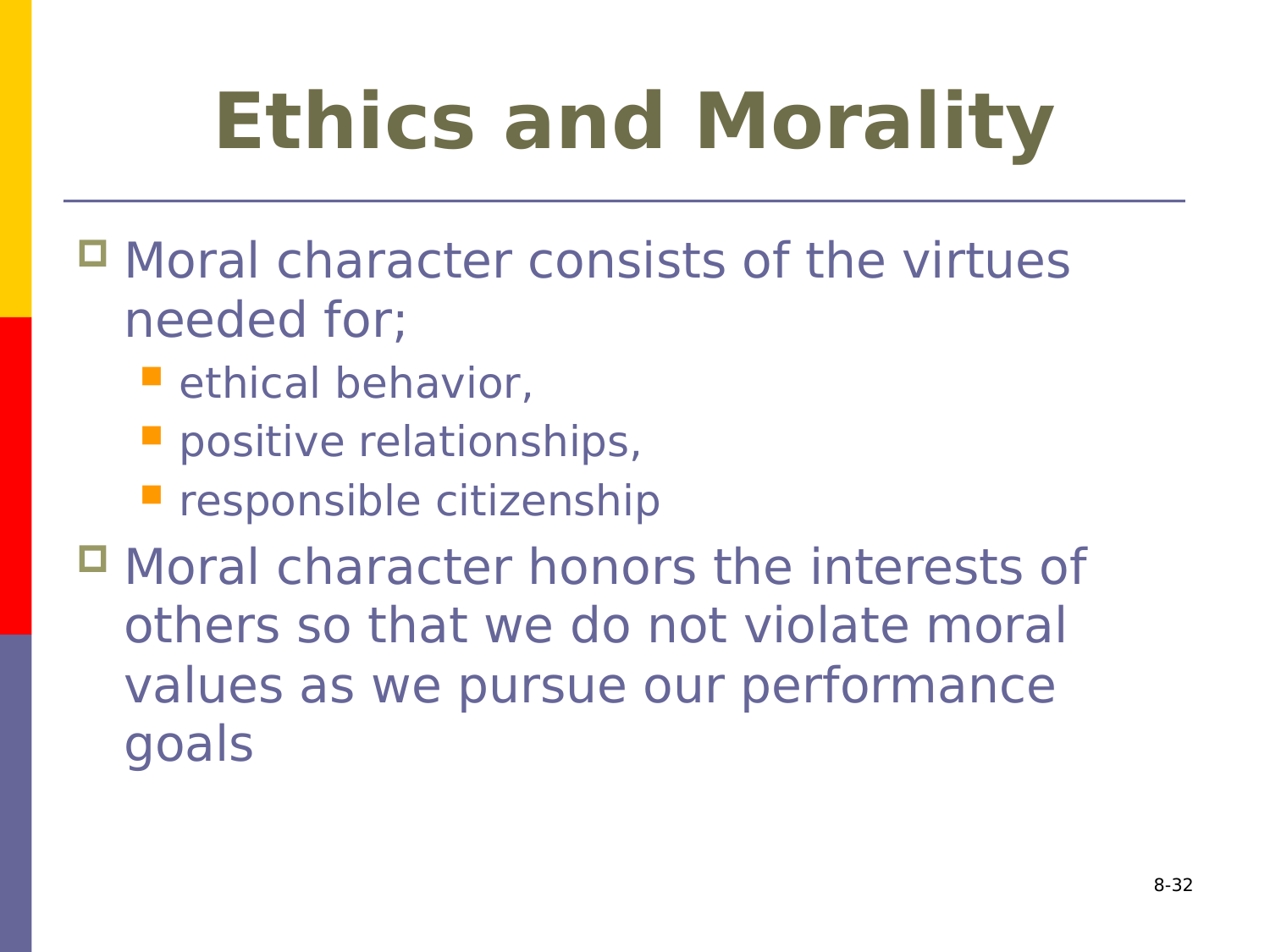

# Ethics and Morality
Moral character consists of the virtues needed for;
ethical behavior,
positive relationships,
responsible citizenship
Moral character honors the interests of others so that we do not violate moral values as we pursue our performance goals
8-32